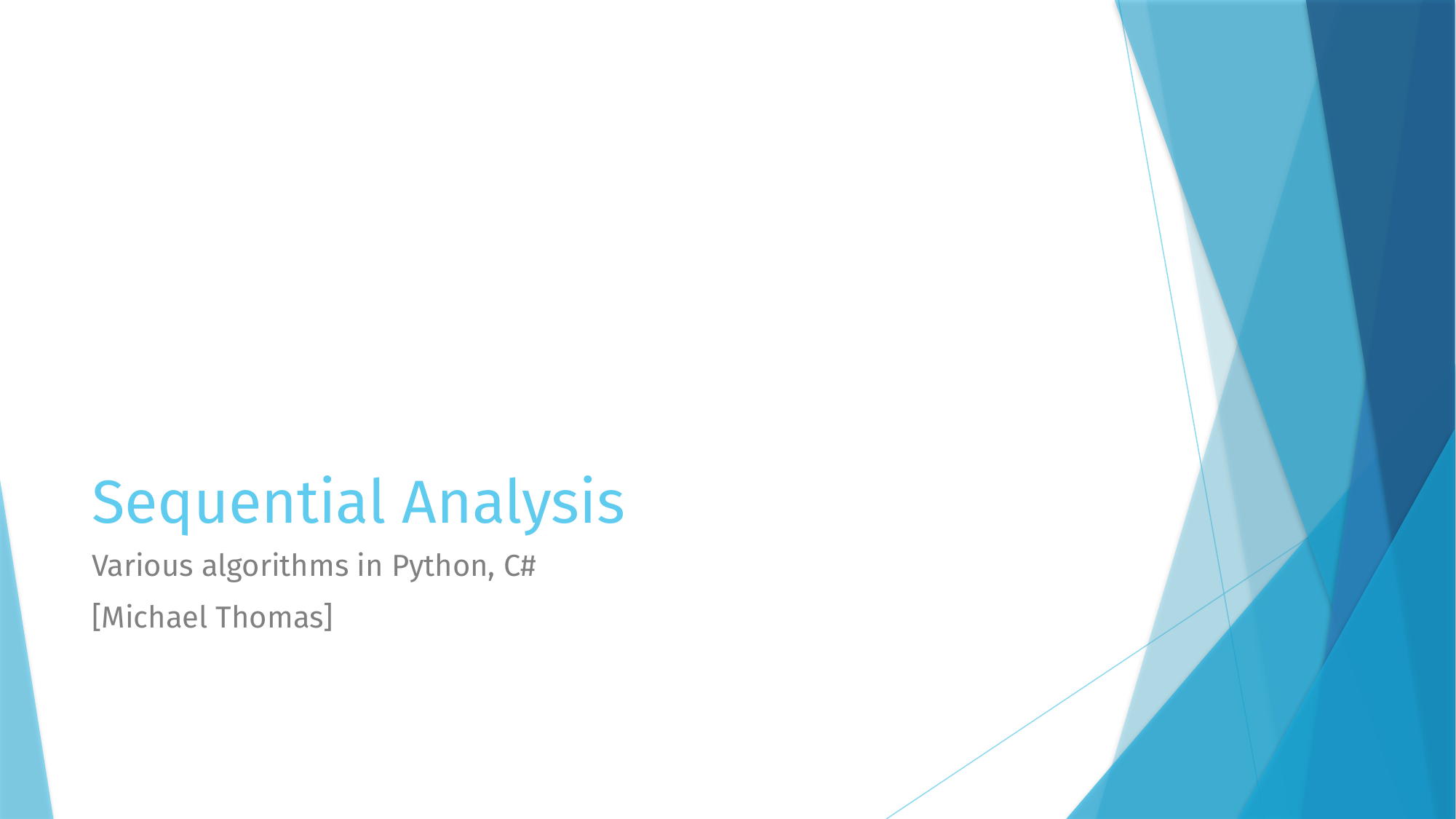

# Sequential Analysis
Various algorithms in Python, C#
[Michael Thomas]